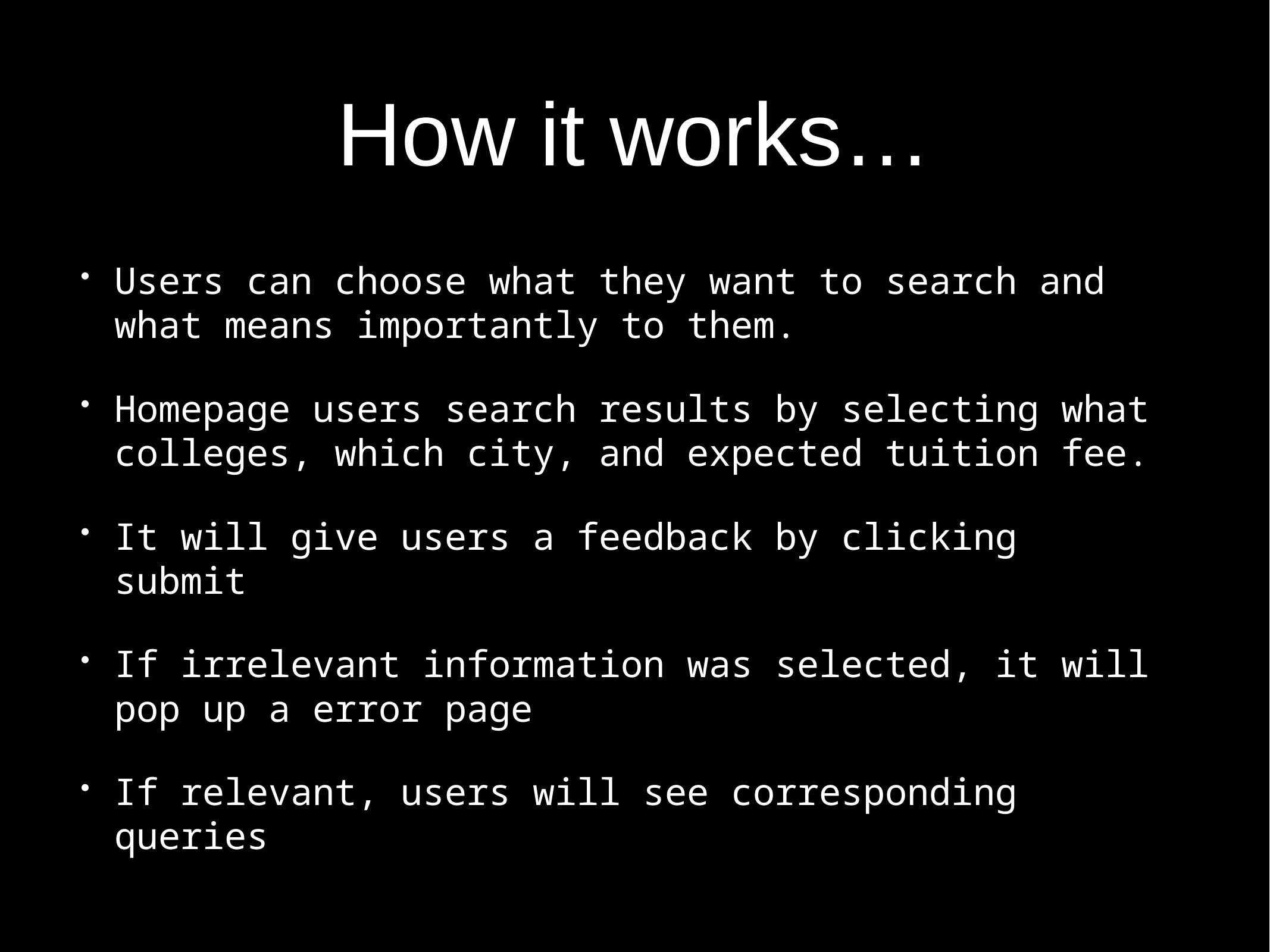

# How it works…
Users can choose what they want to search and what means importantly to them.
Homepage users search results by selecting what colleges, which city, and expected tuition fee.
It will give users a feedback by clicking submit
If irrelevant information was selected, it will pop up a error page
If relevant, users will see corresponding queries